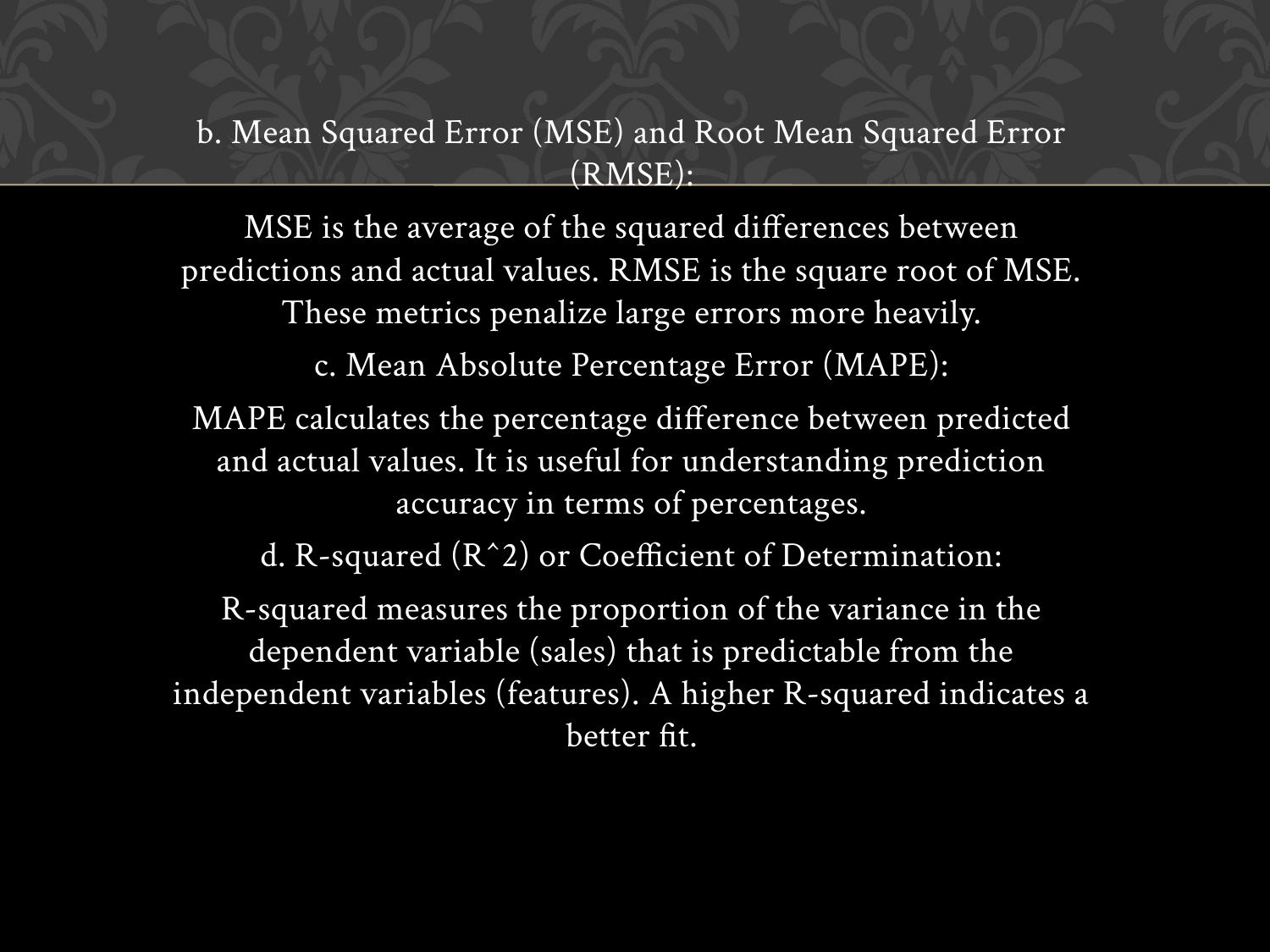

b. Mean Squared Error (MSE) and Root Mean Squared Error (RMSE):
MSE is the average of the squared differences between predictions and actual values. RMSE is the square root of MSE. These metrics penalize large errors more heavily.
c. Mean Absolute Percentage Error (MAPE):
MAPE calculates the percentage difference between predicted and actual values. It is useful for understanding prediction accuracy in terms of percentages.
d. R-squared (R^2) or Coefficient of Determination:
R-squared measures the proportion of the variance in the dependent variable (sales) that is predictable from the independent variables (features). A higher R-squared indicates a better fit.
#